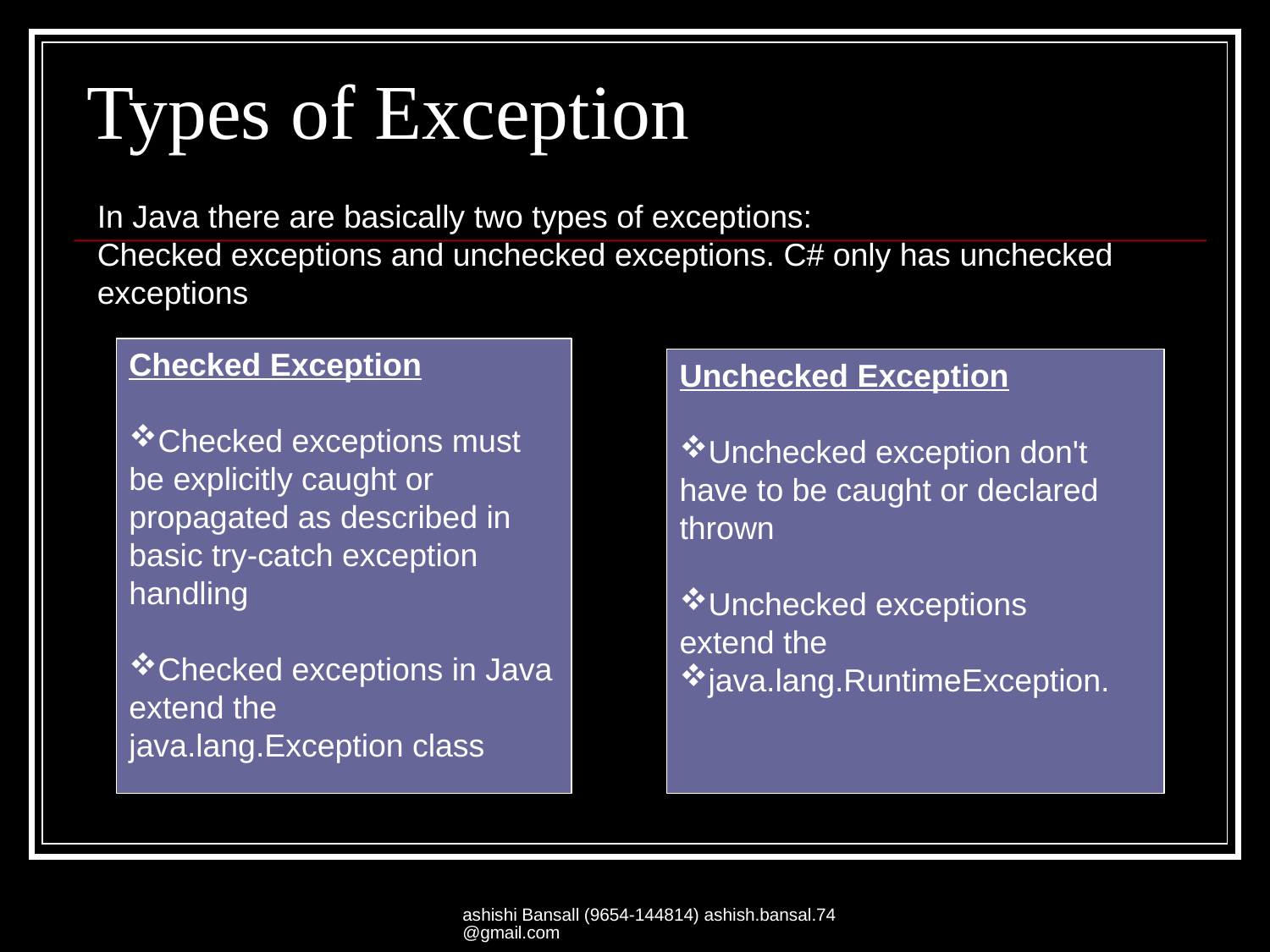

# Types of Exception
In Java there are basically two types of exceptions:
Checked exceptions and unchecked exceptions. C# only has unchecked exceptions
Checked Exception

Checked exceptions must be explicitly caught or propagated as described in  basic try-catch exception handling

Checked exceptions in Java extend the java.lang.Exception class
Unchecked Exception

Unchecked exception don't have to be caught or declared thrown

Unchecked exceptions
extend the
java.lang.RuntimeException.
ashishi Bansall (9654-144814) ashish.bansal.74@gmail.com